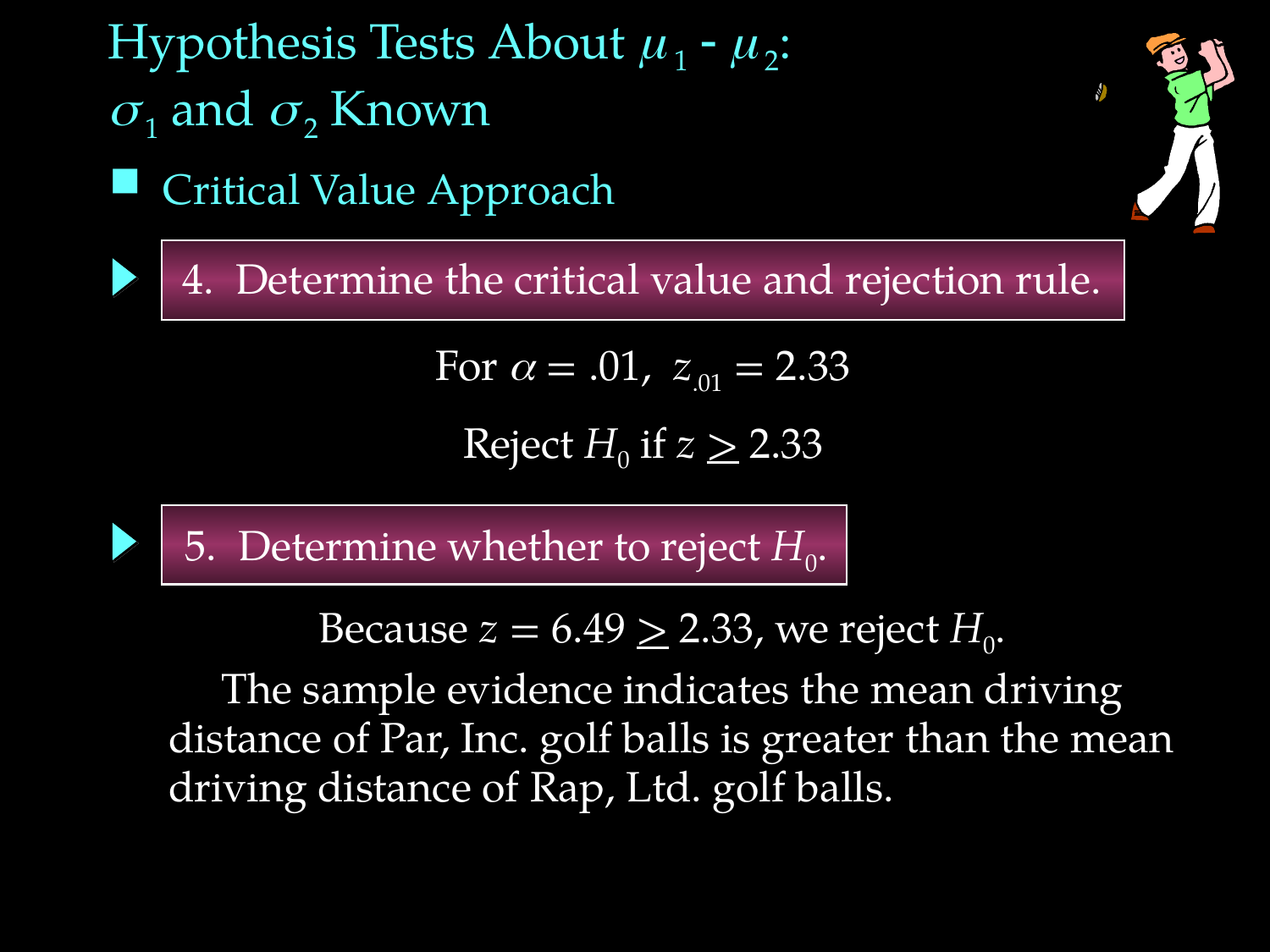

Hypothesis Tests About μ 1 − μ 2:
σ 1 and σ 2 Known

  Critical Value Approach

4.  Determine the critical value and rejection rule.

For α = .01,  z.01 = 2.33
Reject H0 if z > 2.33

5.  Determine whether to reject H0.

Because z = 6.49 > 2.33, we reject H0.
     The sample evidence indicates the mean driving
distance of Par, Inc. golf balls is greater than the mean
driving distance of Rap, Ltd. golf balls.